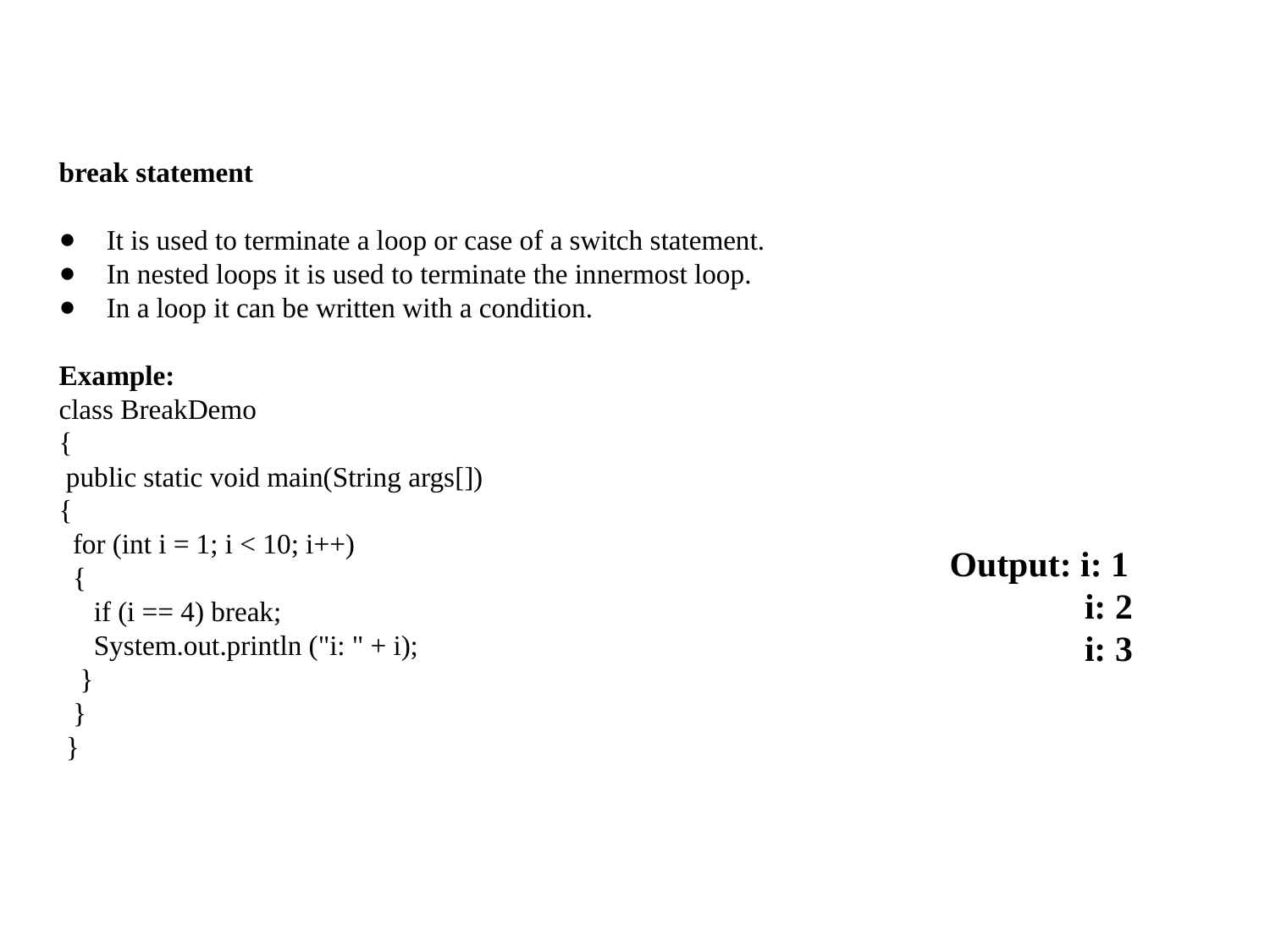

break statement

It is used to terminate a loop or case of a switch statement.
In nested loops it is used to terminate the innermost loop.
In a loop it can be written with a condition.

Example:
class BreakDemo
{
 public static void main(String args[])
{
  for (int i = 1; i < 10; i++)
  {
     if (i == 4) break;
     System.out.println ("i: " + i);
   }
  }
 }
                      Output: i: 1
                                 i: 2
                                 i: 3